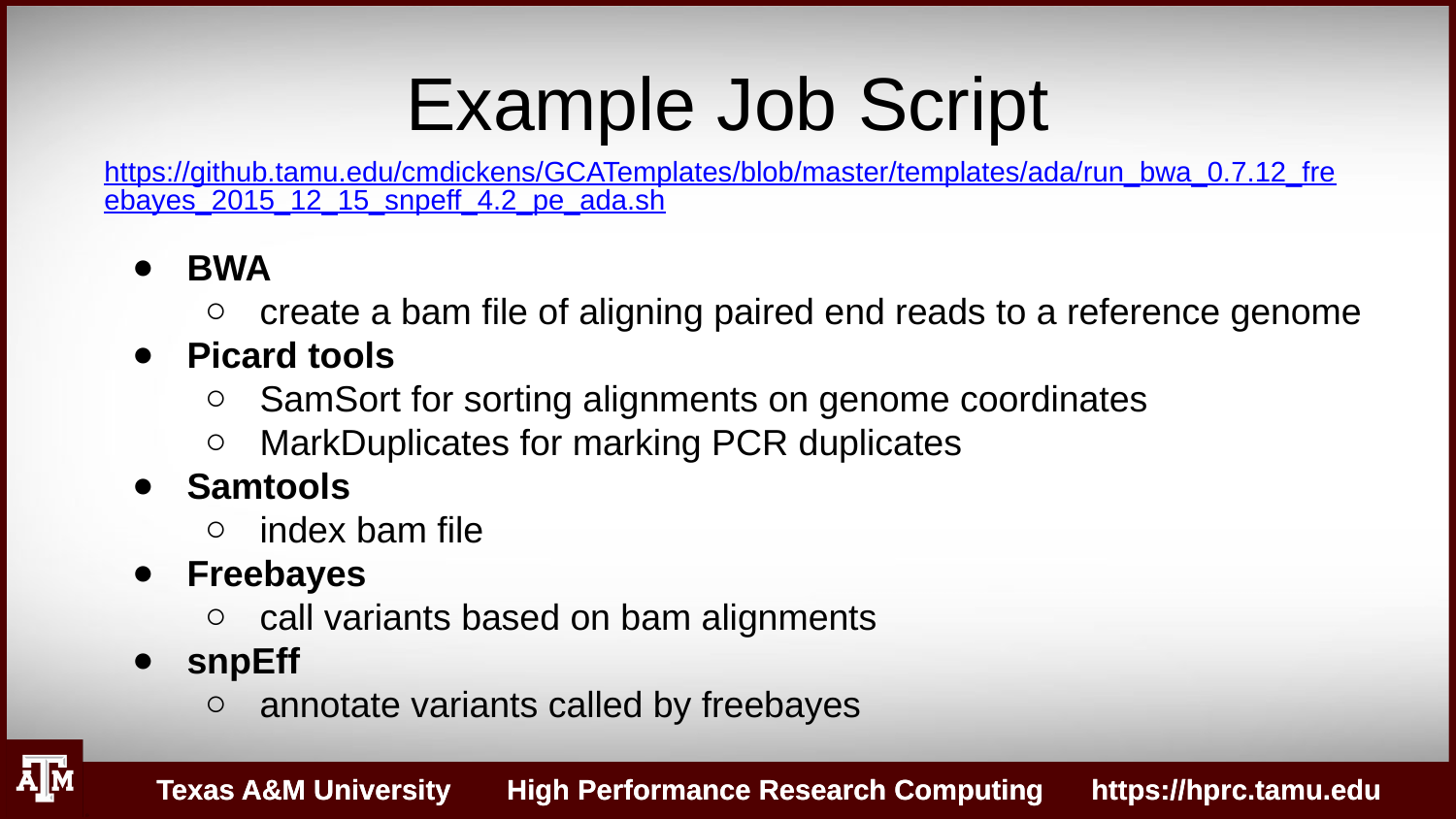

Example Job Script
https://github.tamu.edu/cmdickens/GCATemplates/blob/master/templates/ada/run_bwa_0.7.12_freebayes_2015_12_15_snpeff_4.2_pe_ada.sh
BWA
create a bam file of aligning paired end reads to a reference genome
Picard tools
SamSort for sorting alignments on genome coordinates
MarkDuplicates for marking PCR duplicates
Samtools
index bam file
Freebayes
call variants based on bam alignments
snpEff
annotate variants called by freebayes